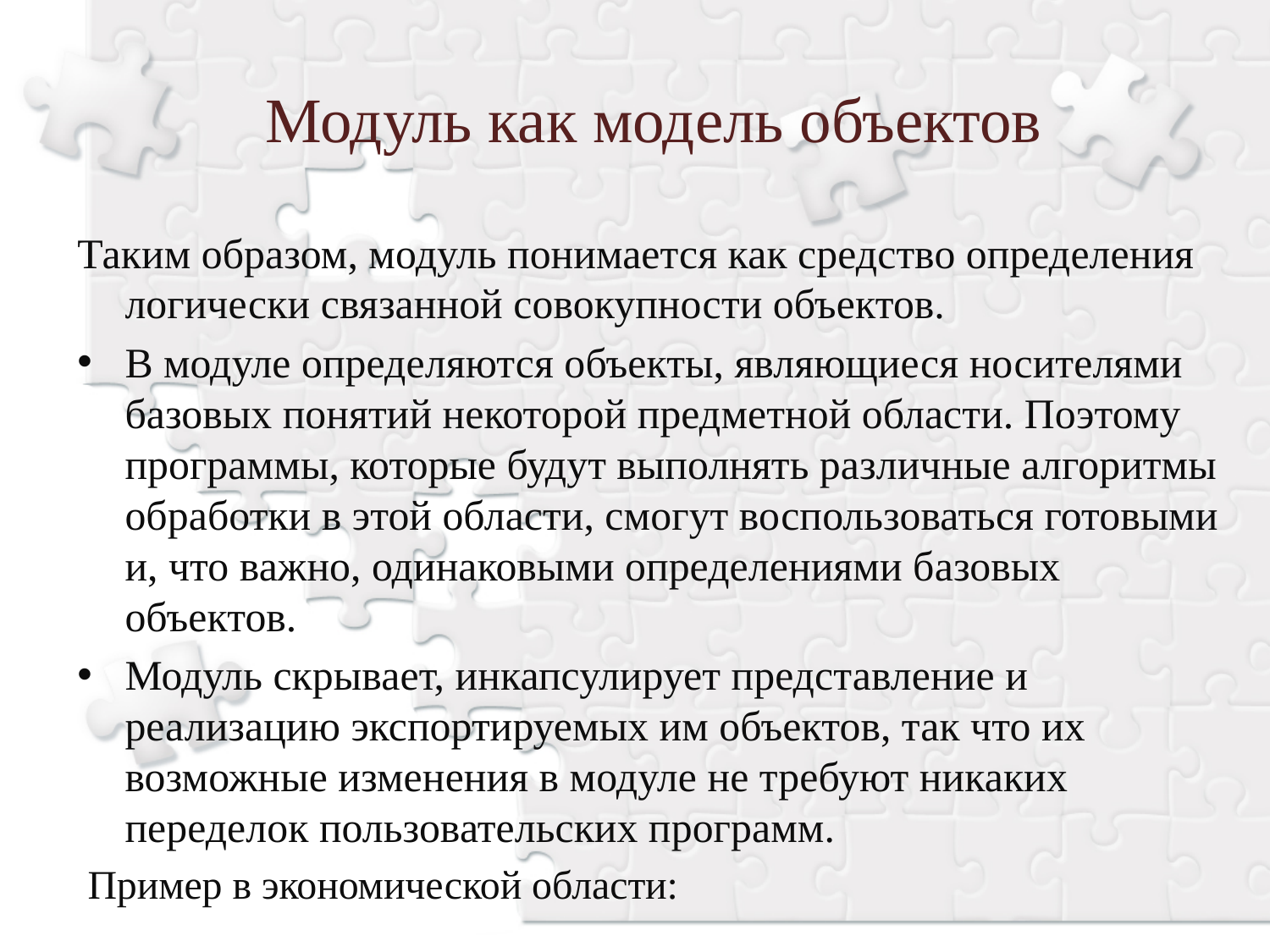

Модуль как модель объектов
Таким образом, модуль понимается как средство определения логически связанной совокупности объектов.
В модуле определяются объекты, являющиеся носителями базовых понятий некоторой предметной области. Поэтому программы, которые будут выполнять различные алгоритмы обработки в этой области, смогут воспользоваться готовыми и, что важно, одинаковыми определениями базовых объектов.
Модуль скрывает, инкапсулирует представление и реализацию экспортируемых им объектов, так что их возможные изменения в модуле не требуют никаких переделок пользовательских программ.
 Пример в экономической области: